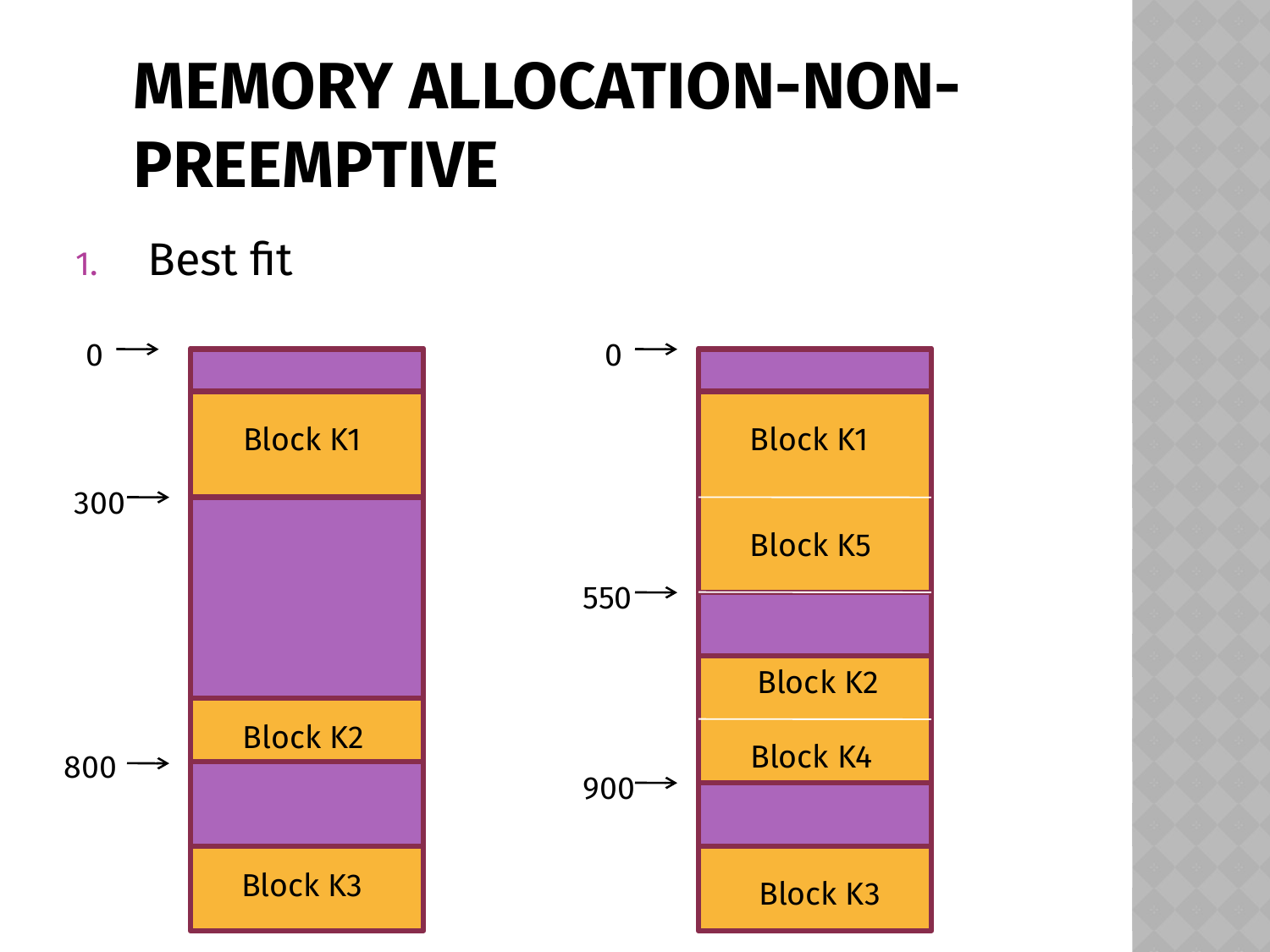

# Memory allocation-Non-Preemptive
Best fit

0
0

Block K1
Block K1
300

Block K5
550

   Block K2
Block K2
Block K4
800

900

Block K3
Block K3